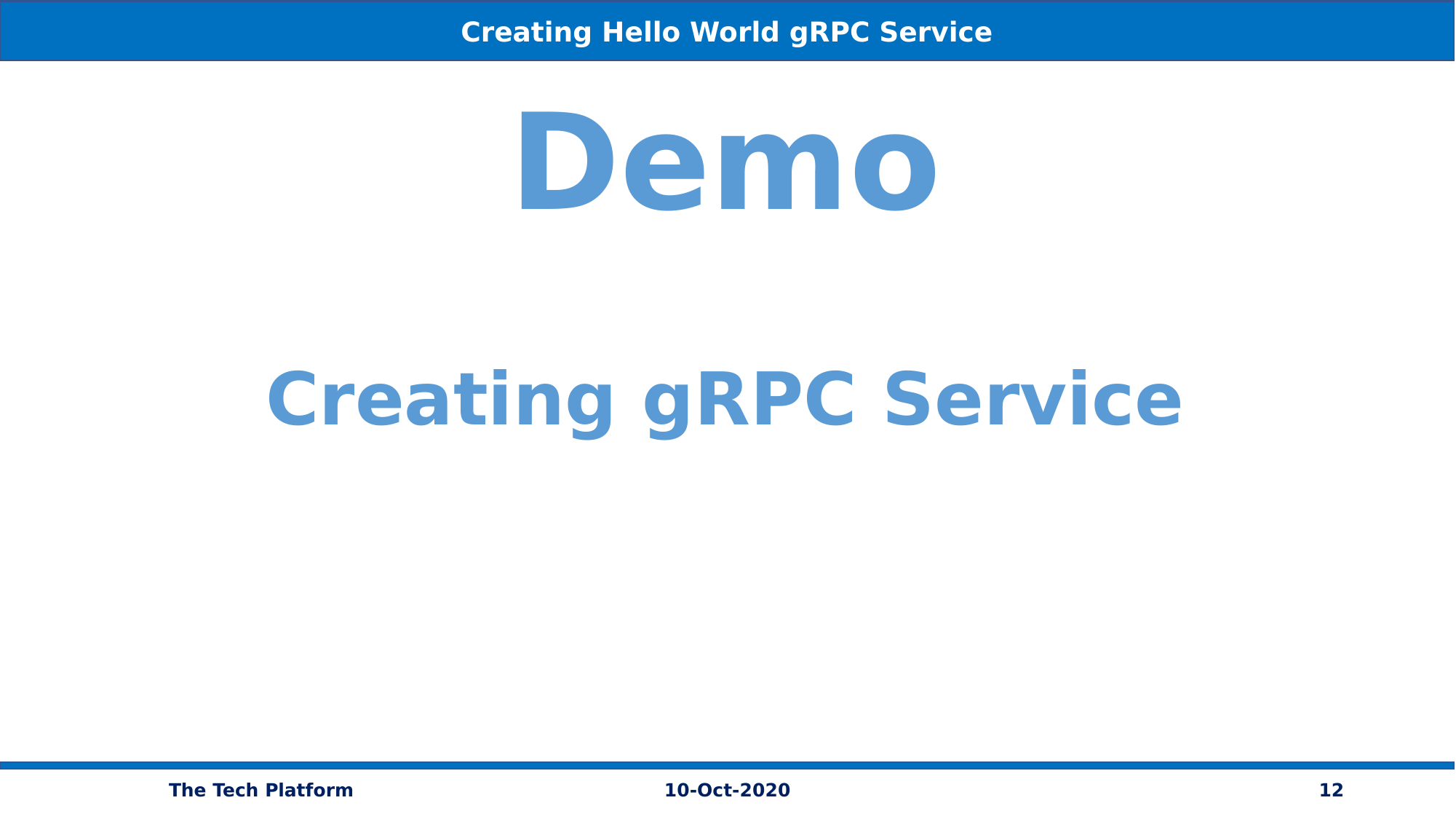

Creating Hello World gRPC Service
Demo

Creating gRPC Service

10-Oct-2020
12
The Tech Platform